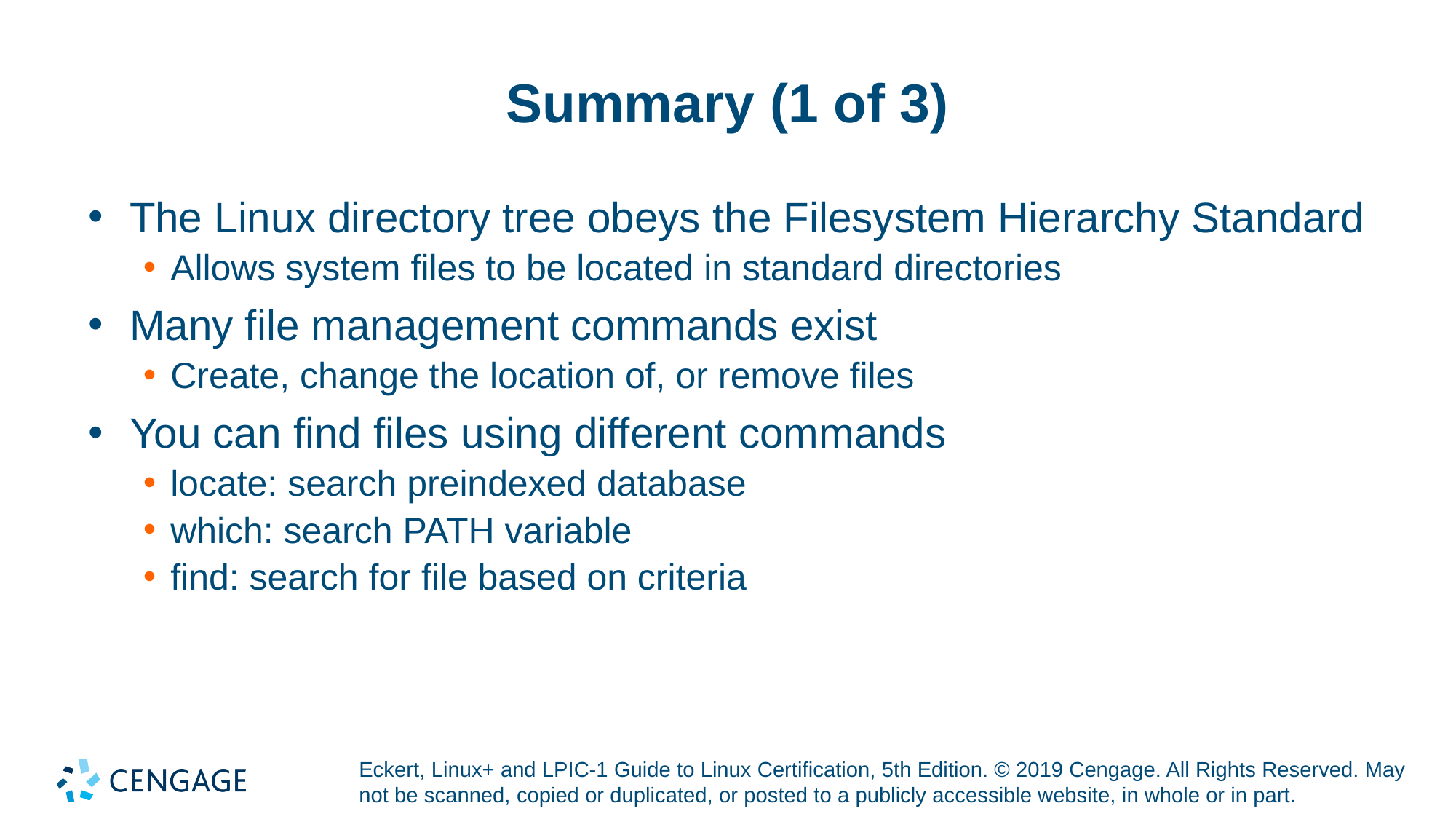

# Summary (1 of 3)
The Linux directory tree obeys the Filesystem Hierarchy Standard
Allows system files to be located in standard directories
Many file management commands exist
Create, change the location of, or remove files
You can find files using different commands
locate: search preindexed database
which: search PATH variable
find: search for file based on criteria